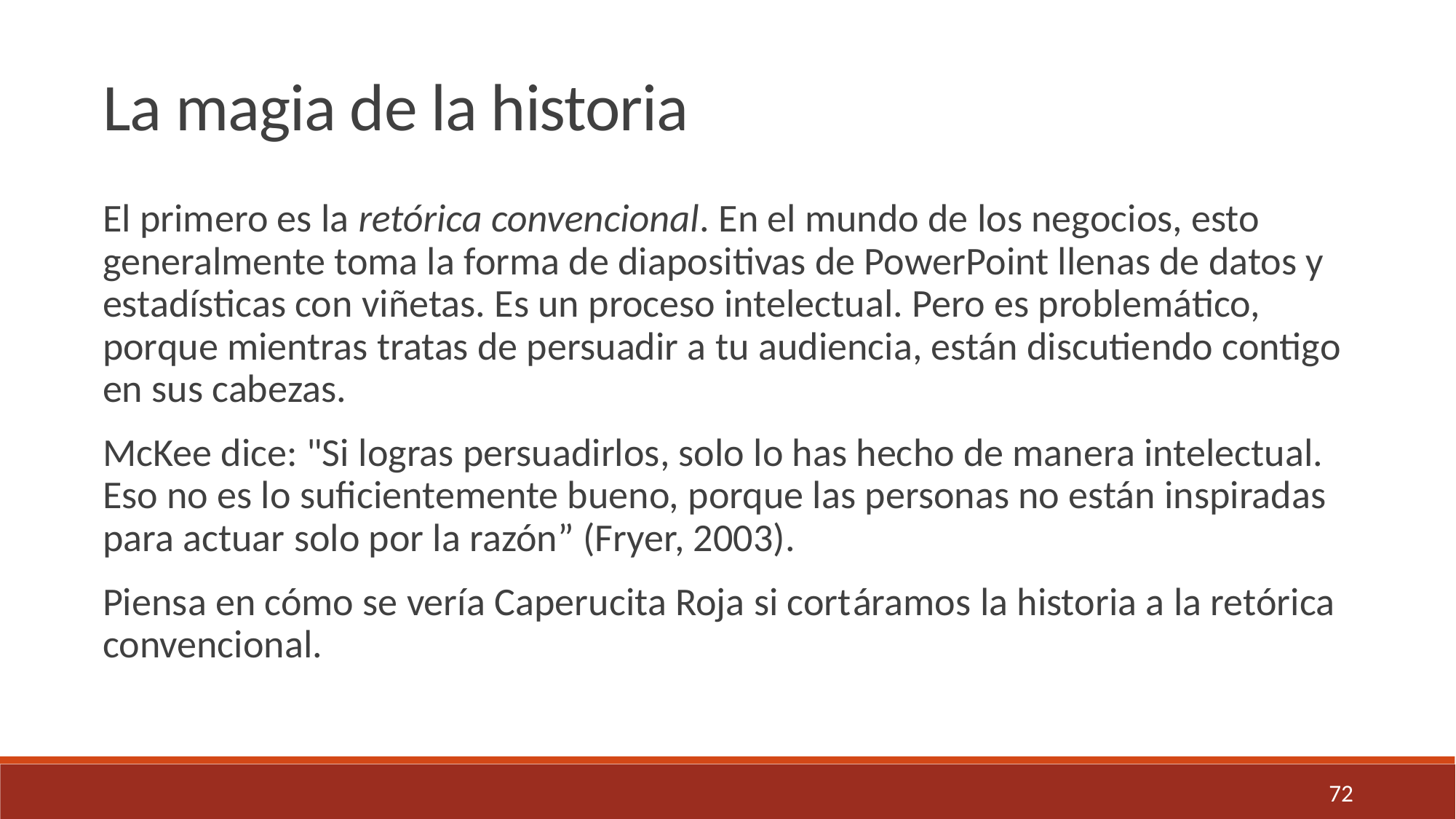

La magia de la historia
El primero es la retórica convencional. En el mundo de los negocios, esto generalmente toma la forma de diapositivas de PowerPoint llenas de datos y estadísticas con viñetas. Es un proceso intelectual. Pero es problemático, porque mientras tratas de persuadir a tu audiencia, están discutiendo contigo en sus cabezas.
McKee dice: "Si logras persuadirlos, solo lo has hecho de manera intelectual. Eso no es lo suficientemente bueno, porque las personas no están inspiradas para actuar solo por la razón” (Fryer, 2003).
Piensa en cómo se vería Caperucita Roja si cortáramos la historia a la retórica convencional.
72